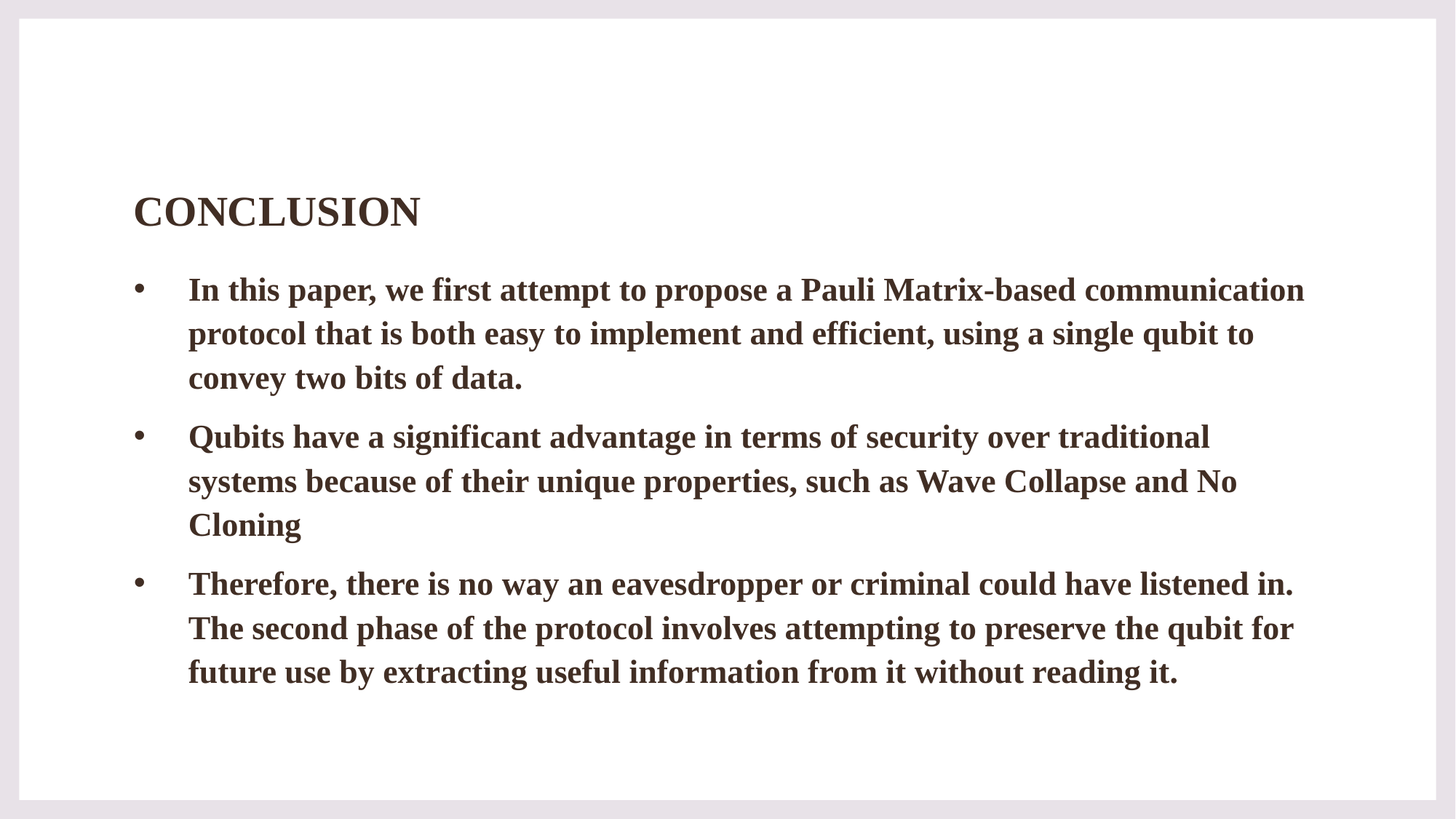

# CONCLUSION
In this paper, we first attempt to propose a Pauli Matrix-based communication protocol that is both easy to implement and efficient, using a single qubit to convey two bits of data.
Qubits have a significant advantage in terms of security over traditional systems because of their unique properties, such as Wave Collapse and No Cloning
Therefore, there is no way an eavesdropper or criminal could have listened in. The second phase of the protocol involves attempting to preserve the qubit for future use by extracting useful information from it without reading it.